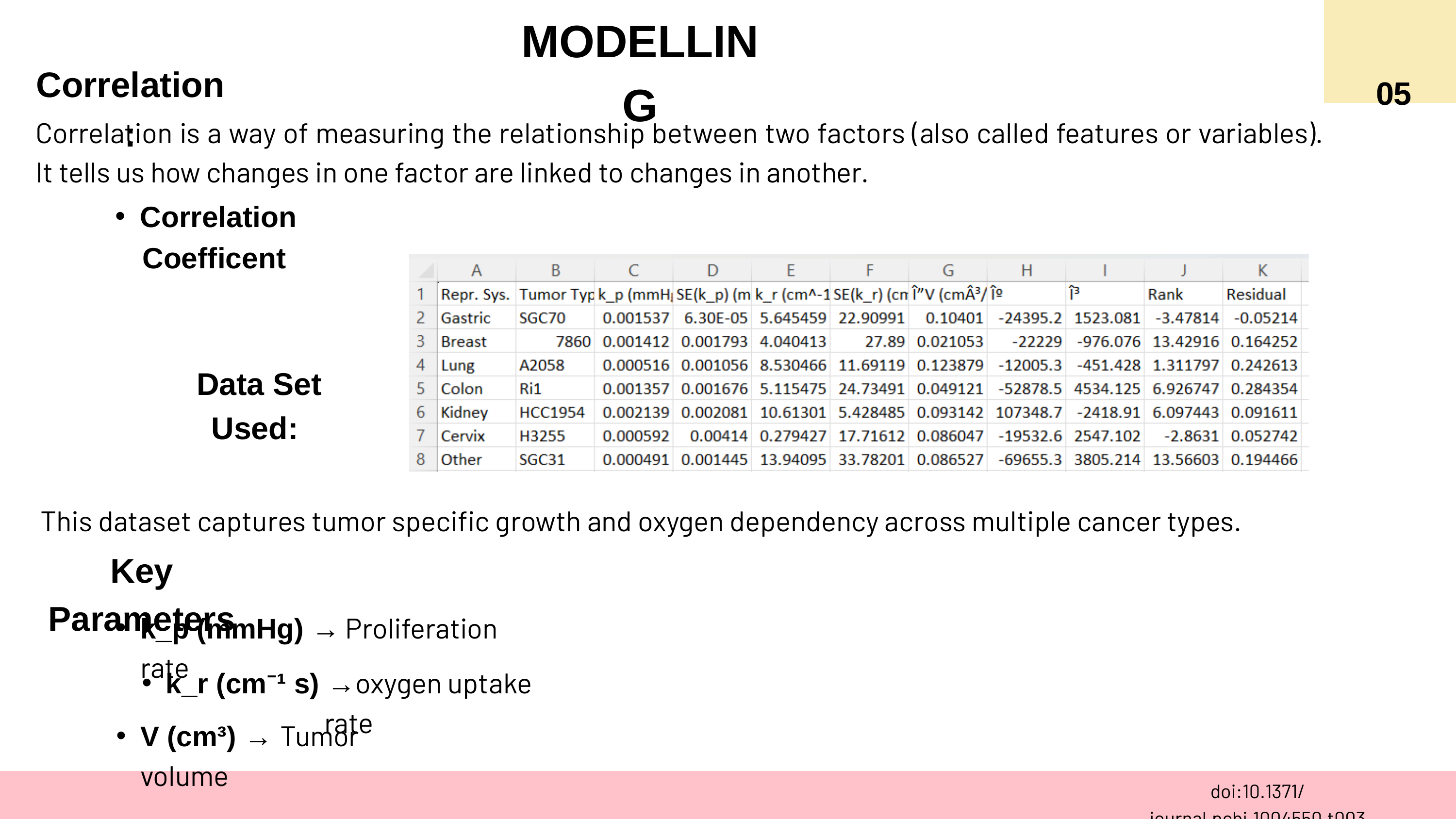

MODELLING
7
 05
Correlation:
Correlation is a way of measuring the relationship between two factors (also called features or variables). It tells us how changes in one factor are linked to changes in another.
Correlation Coefficent

 Data Set Used:
This dataset captures tumor specific growth and oxygen dependency across multiple cancer types.
Key Parameters
k_p (mmHg) → Proliferation rate
k_r (cm⁻¹ s) →oxygen uptake rate
V (cm³) → Tumor volume
doi:10.1371/journal.pcbi.1004550.t003